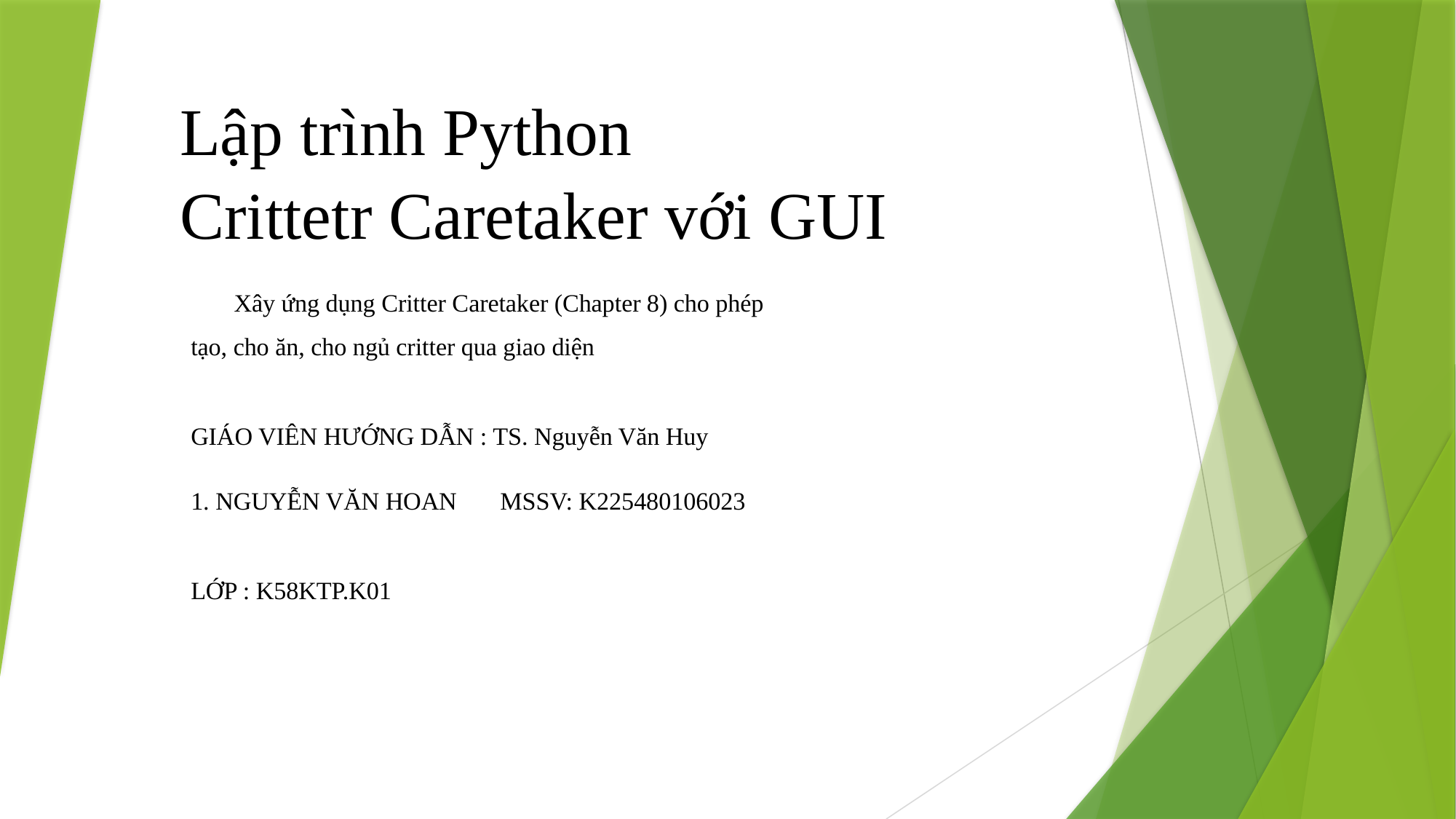

# Lập trình Python Crittetr Caretaker với GUI
       Xây ứng dụng Critter Caretaker (Chapter 8) cho phép
tạo, cho ăn, cho ngủ critter qua giao diện
GIÁO VIÊN HƯỚNG DẪN : TS. Nguyễn Văn Huy
1. NGUYỄN VĂN HOAN       MSSV: K225480106023
LỚP : K58KTP.K01